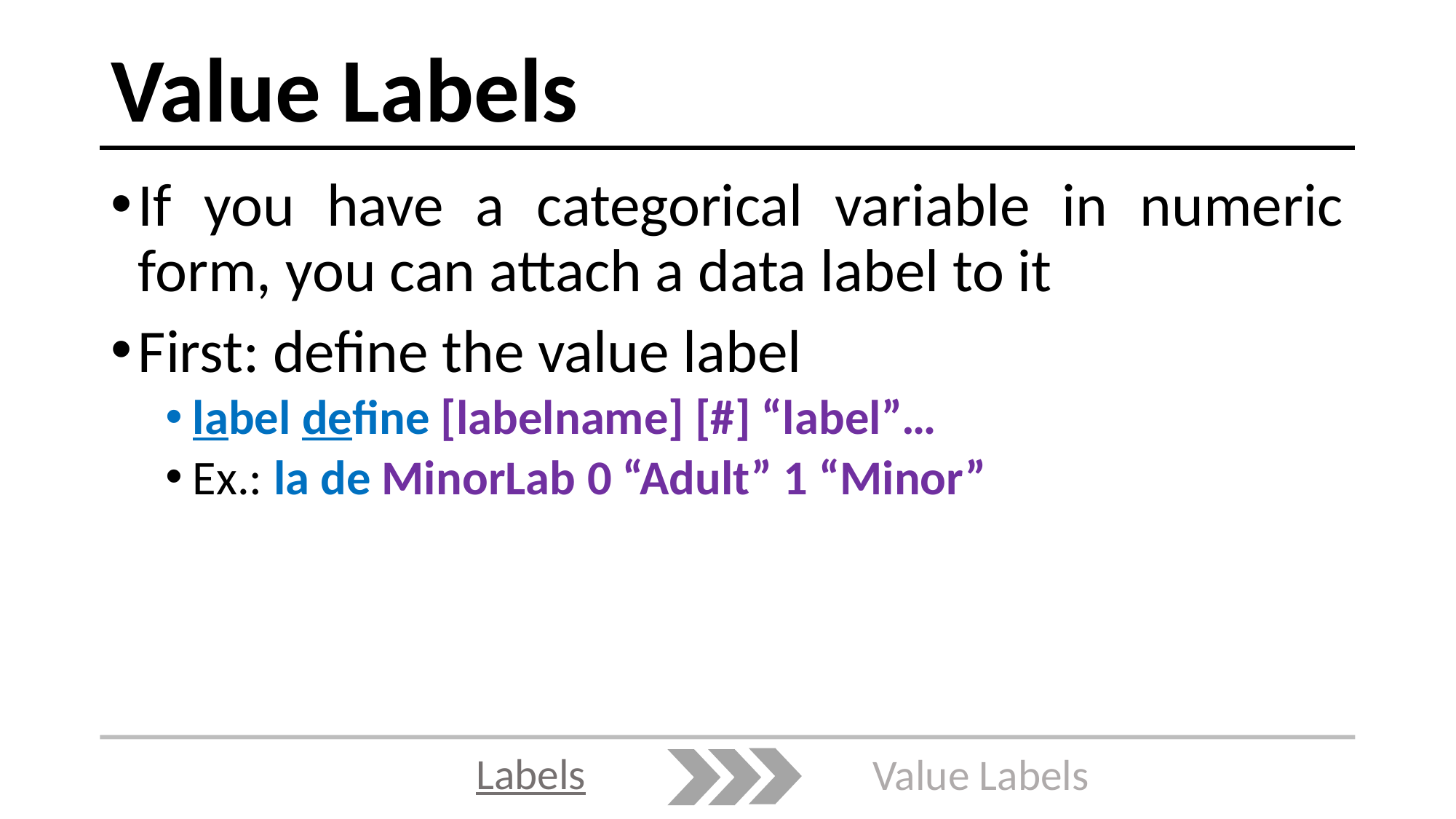

# Value Labels
If you have a categorical variable in numeric form, you can attach a data label to it
First: define the value label
label define [labelname] [#] “label”…
Ex.: la de MinorLab 0 “Adult” 1 “Minor”
Labels
Value Labels